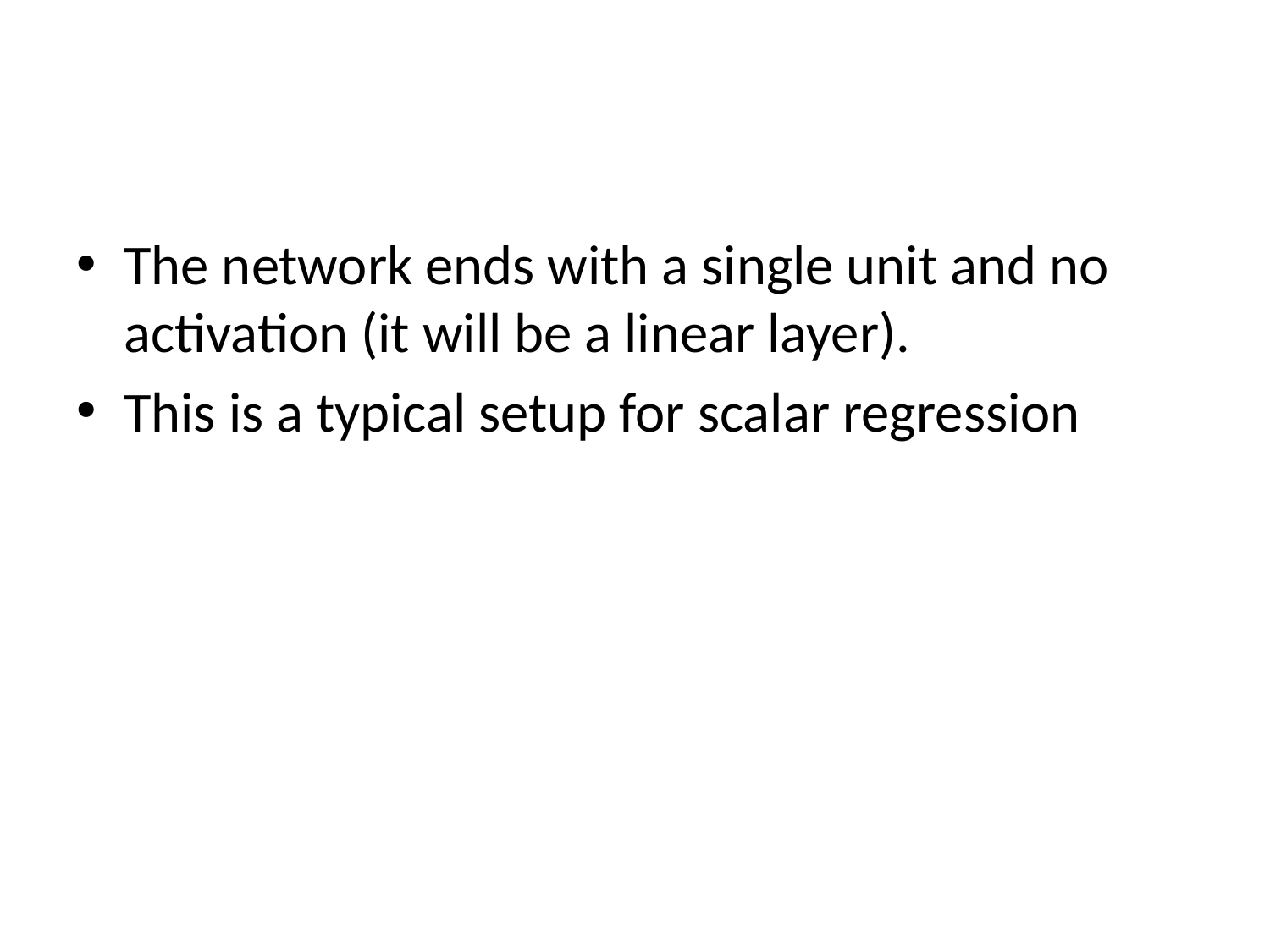

#
The network ends with a single unit and no activation (it will be a linear layer).
This is a typical setup for scalar regression